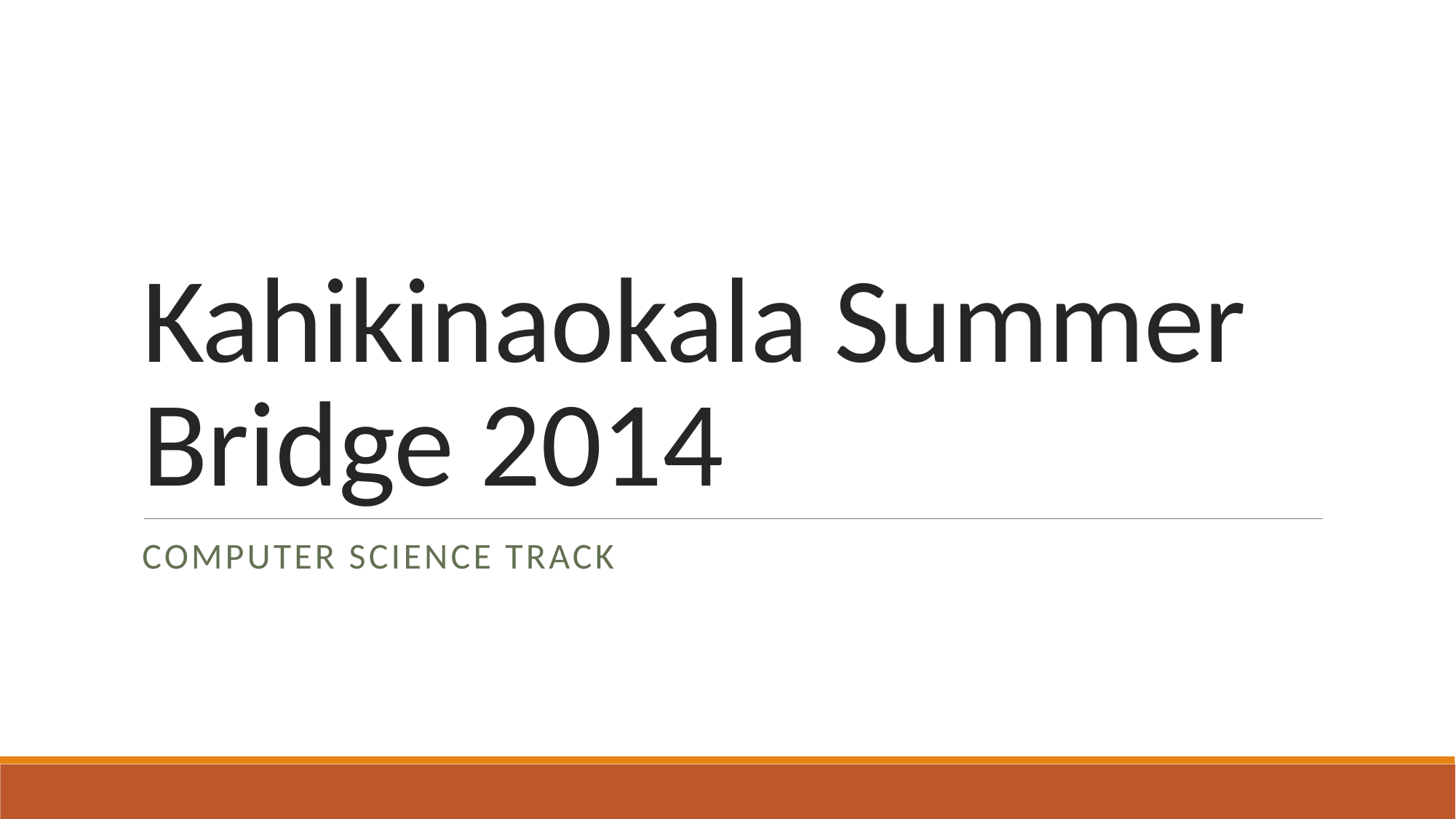

# Kahikinaokala Summer Bridge 2014
Computer Science Track